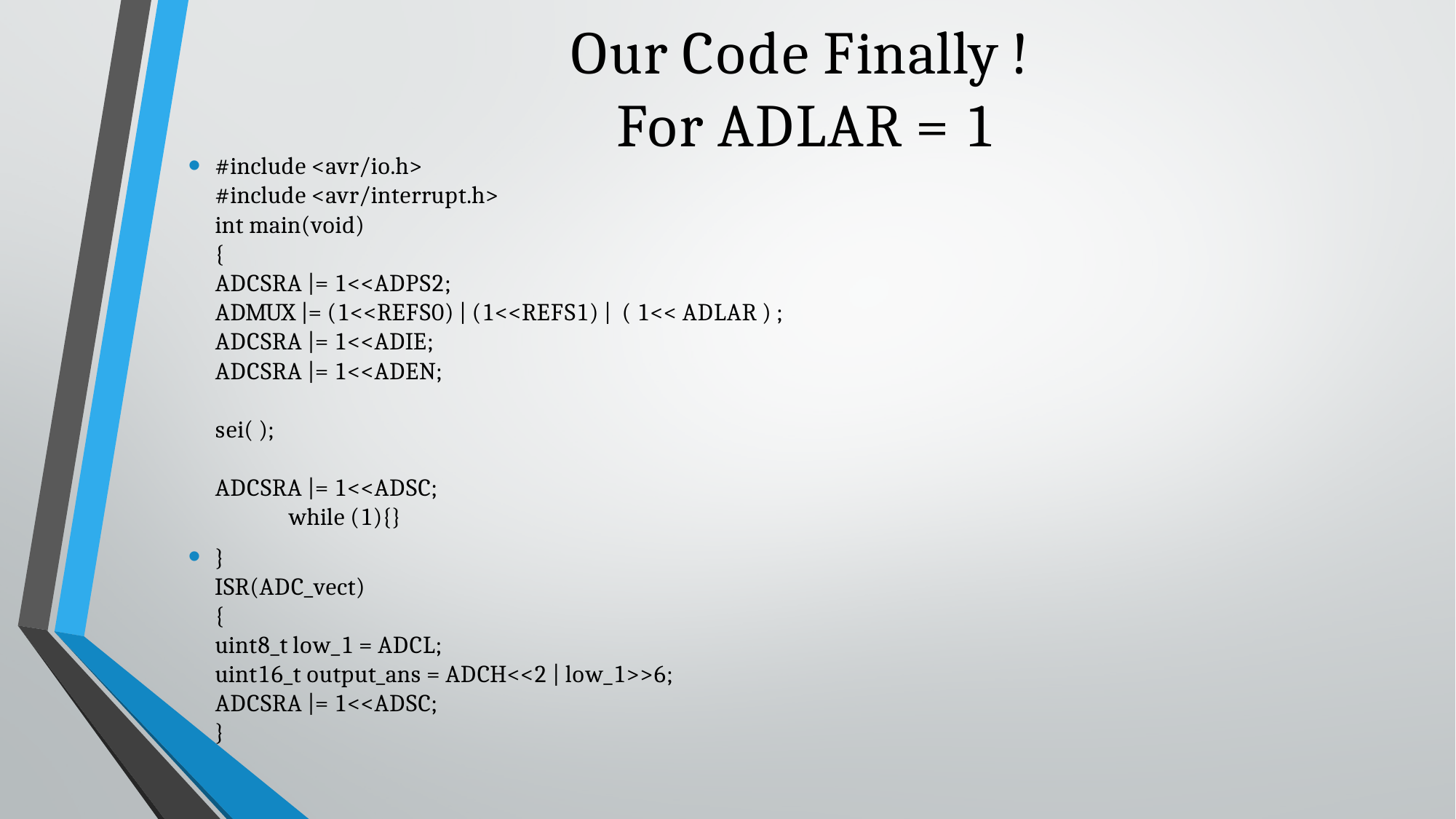

# Our Code Finally ! For ADLAR = 1
#include <avr/io.h>
#include <avr/interrupt.h>
int main(void)
{
ADCSRA |= 1<<ADPS2;
ADMUX |= (1<<REFS0) | (1<<REFS1) |  ( 1<< ADLAR ) ;
ADCSRA |= 1<<ADIE;
ADCSRA |= 1<<ADEN;
sei( );
ADCSRA |= 1<<ADSC;
	while (1){}
}
ISR(ADC_vect)
{
uint8_t low_1 = ADCL;
uint16_t output_ans = ADCH<<2 | low_1>>6;
ADCSRA |= 1<<ADSC; 
}